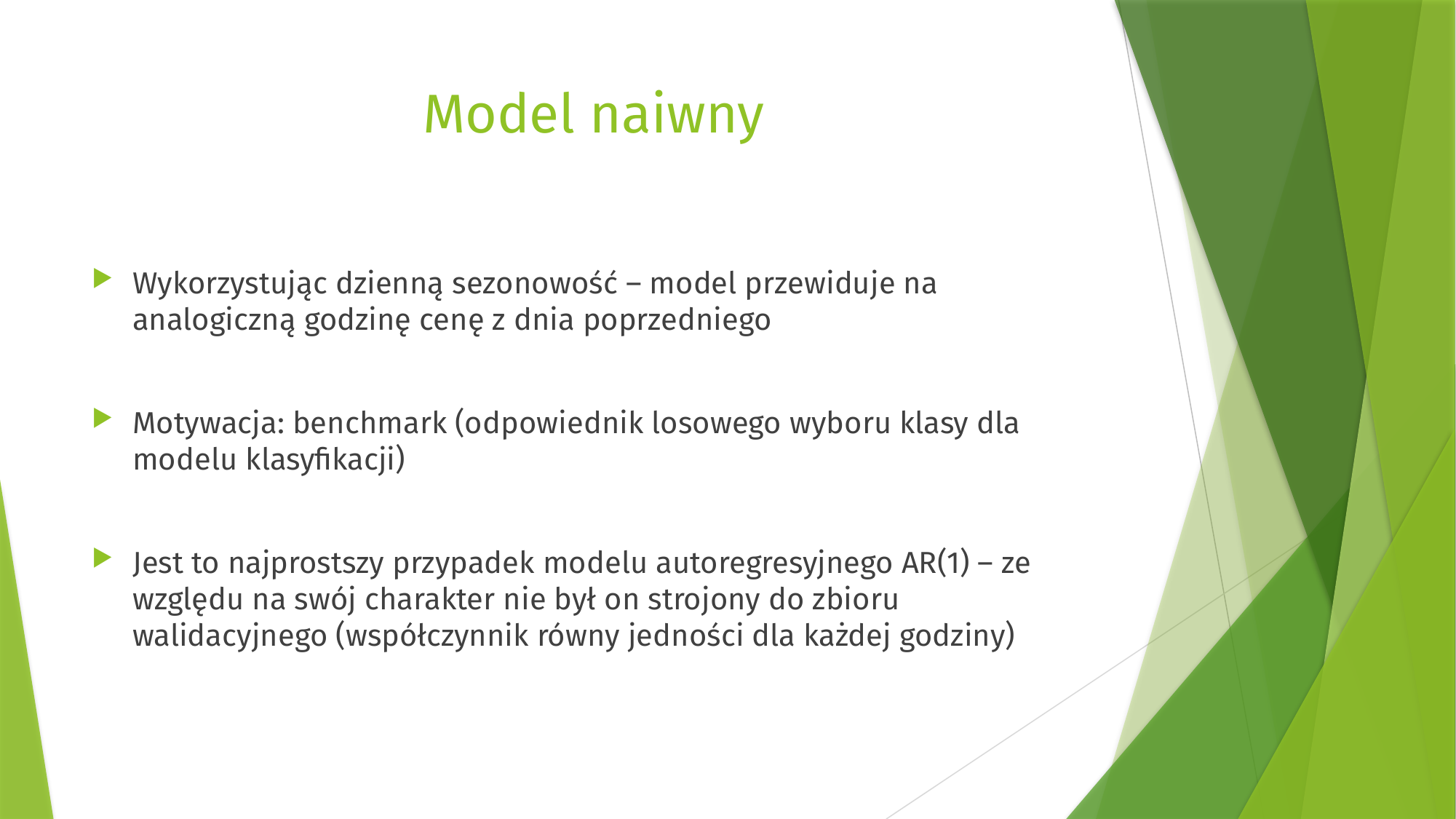

# Model naiwny
Wykorzystując dzienną sezonowość – model przewiduje na analogiczną godzinę cenę z dnia poprzedniego

Motywacja: benchmark (odpowiednik losowego wyboru klasy dla modelu klasyfikacji)

Jest to najprostszy przypadek modelu autoregresyjnego AR(1) – ze względu na swój charakter nie był on strojony do zbioru walidacyjnego (współczynnik równy jedności dla każdej godziny)